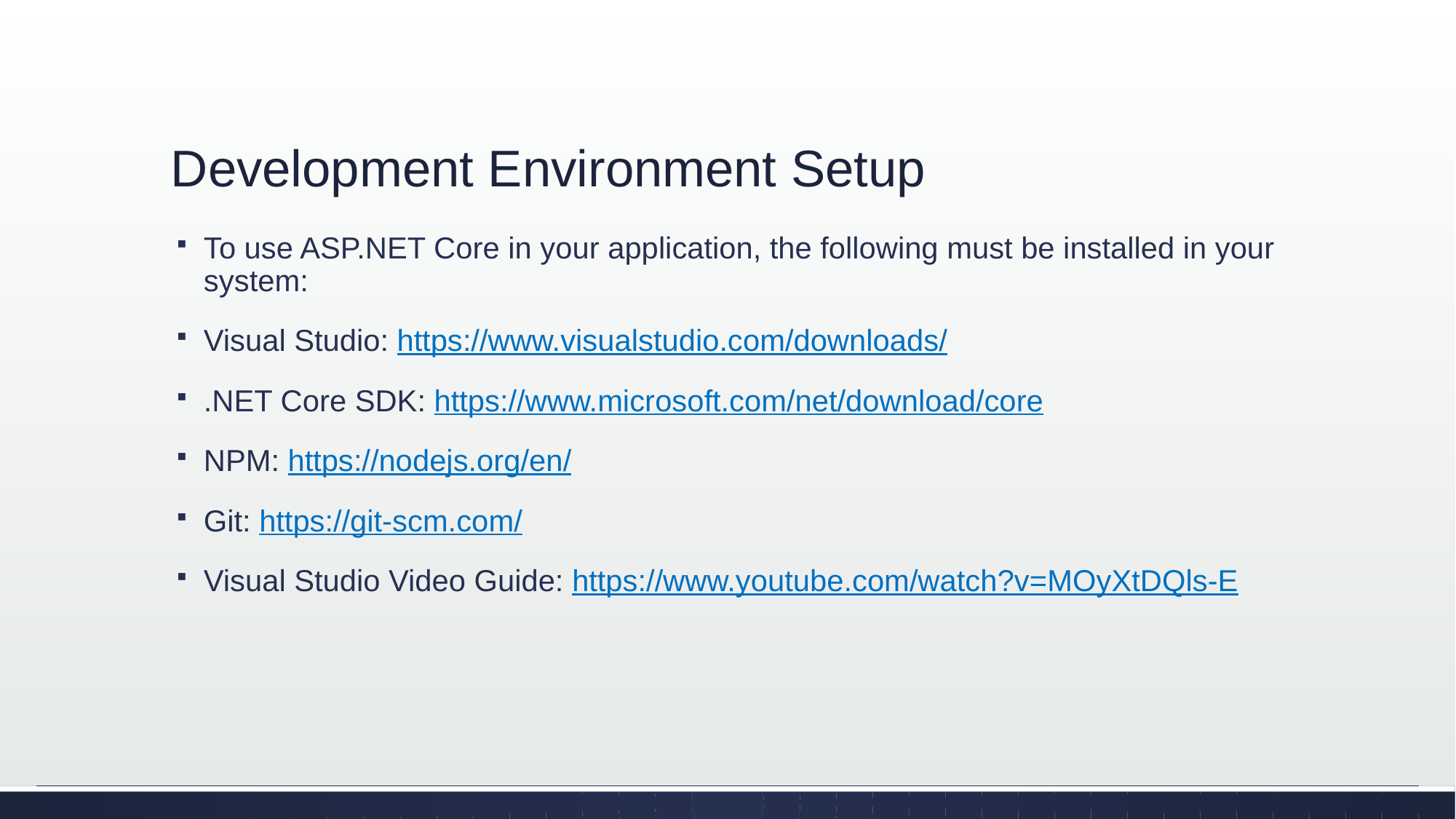

# Development Environment Setup
To use ASP.NET Core in your application, the following must be installed in your system:
Visual Studio: https://www.visualstudio.com/downloads/
.NET Core SDK: https://www.microsoft.com/net/download/core
NPM: https://nodejs.org/en/
Git: https://git-scm.com/
Visual Studio Video Guide: https://www.youtube.com/watch?v=MOyXtDQls-E